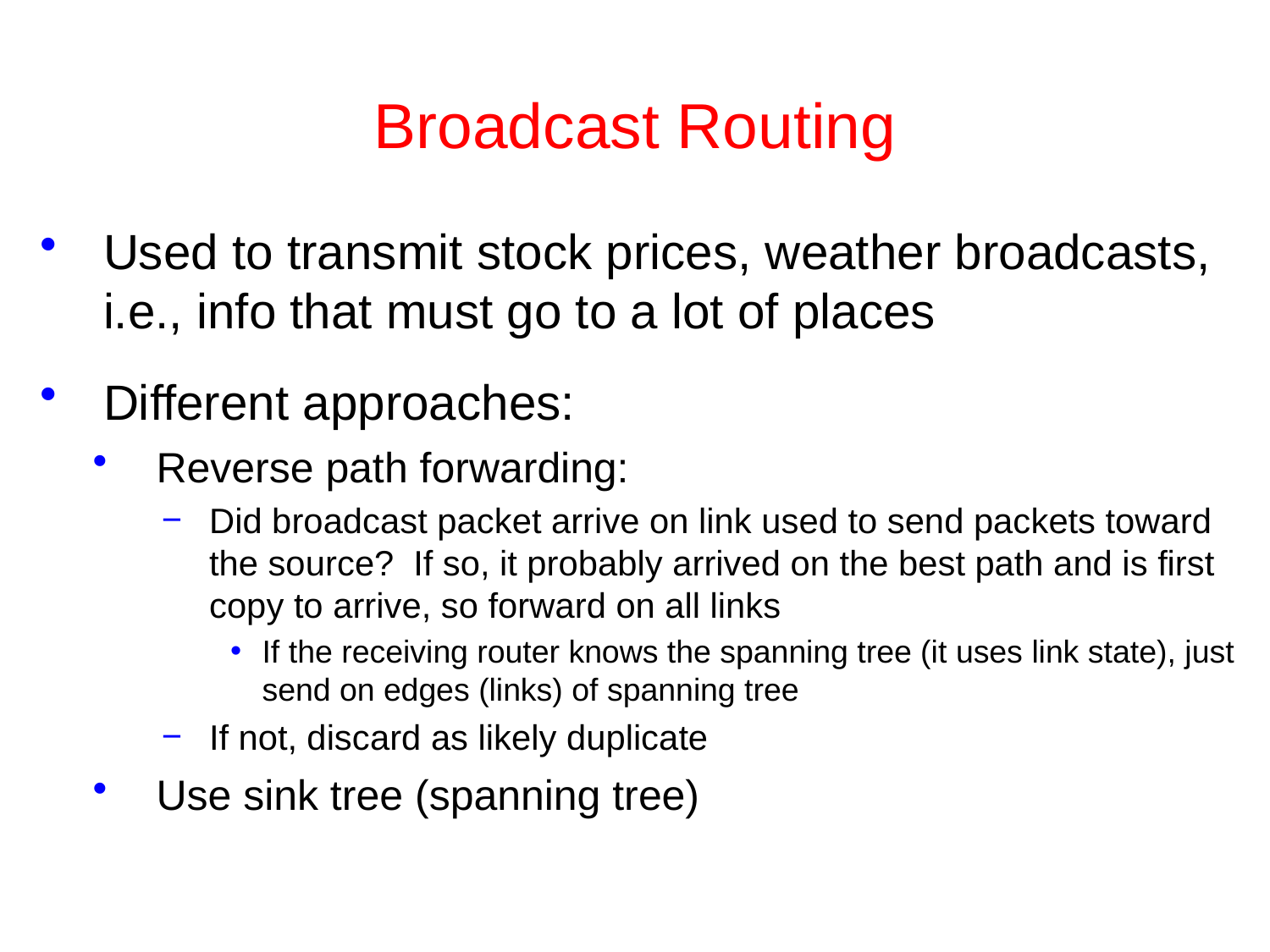

# Broadcast Routing
Used to transmit stock prices, weather broadcasts, i.e., info that must go to a lot of places
Different approaches:
Reverse path forwarding:
Did broadcast packet arrive on link used to send packets toward the source?  If so, it probably arrived on the best path and is first copy to arrive, so forward on all links
If the receiving router knows the spanning tree (it uses link state), just send on edges (links) of spanning tree
If not, discard as likely duplicate
Use sink tree (spanning tree)